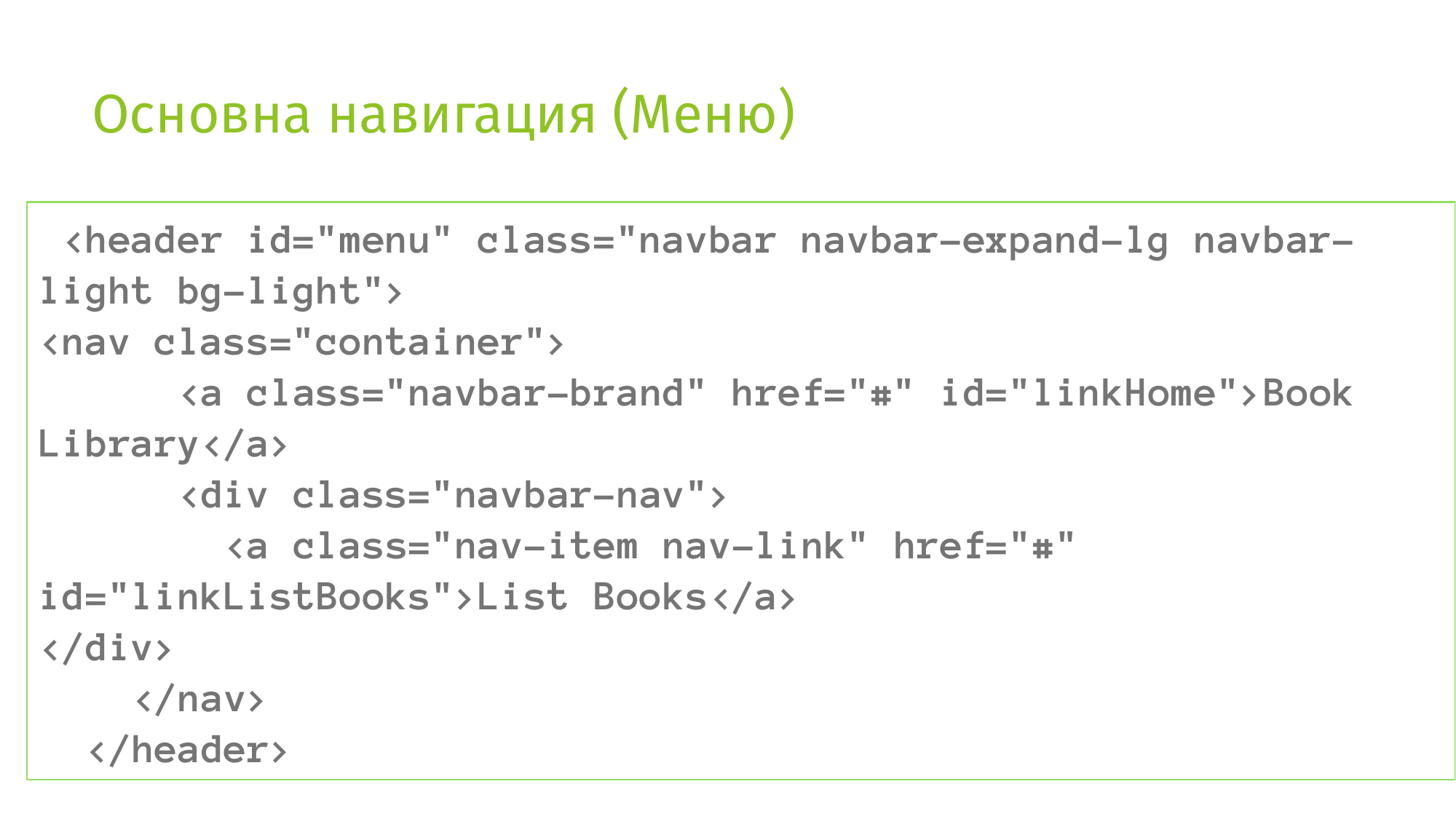

# Основна навигация (Меню)
 <header id="menu" class="navbar navbar-expand-lg navbar-light bg-light">
<nav class="container">
      <a class="navbar-brand" href="#" id="linkHome">Book Library</a>
      <div class="navbar-nav">
        <a class="nav-item nav-link" href="#" id="linkListBooks">List Books</a>
</div>
    </nav>
  </header>
19